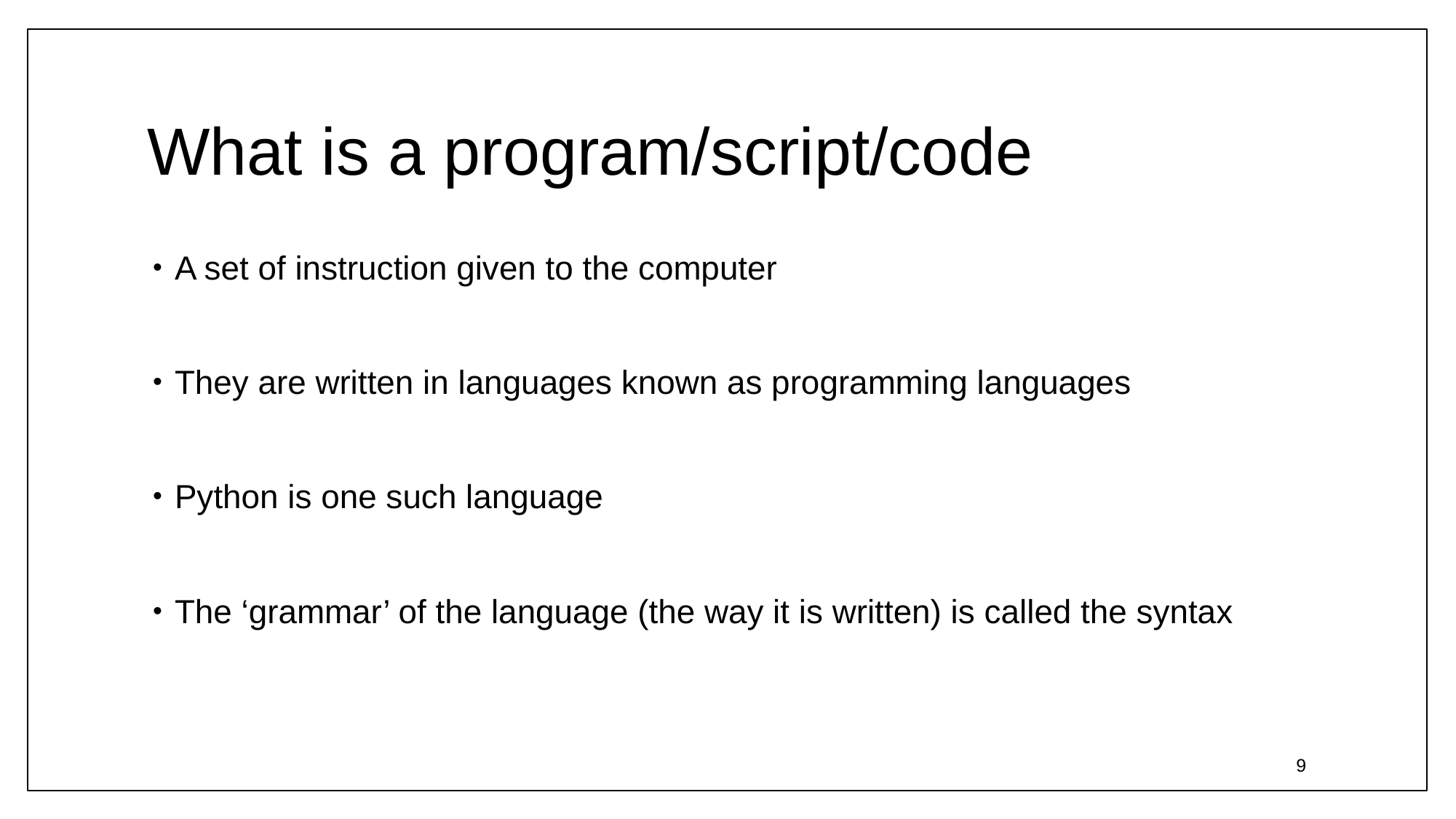

# What is a program/script/code
A set of instruction given to the computer

They are written in languages known as programming languages

Python is one such language

The ‘grammar’ of the language (the way it is written) is called the syntax
9